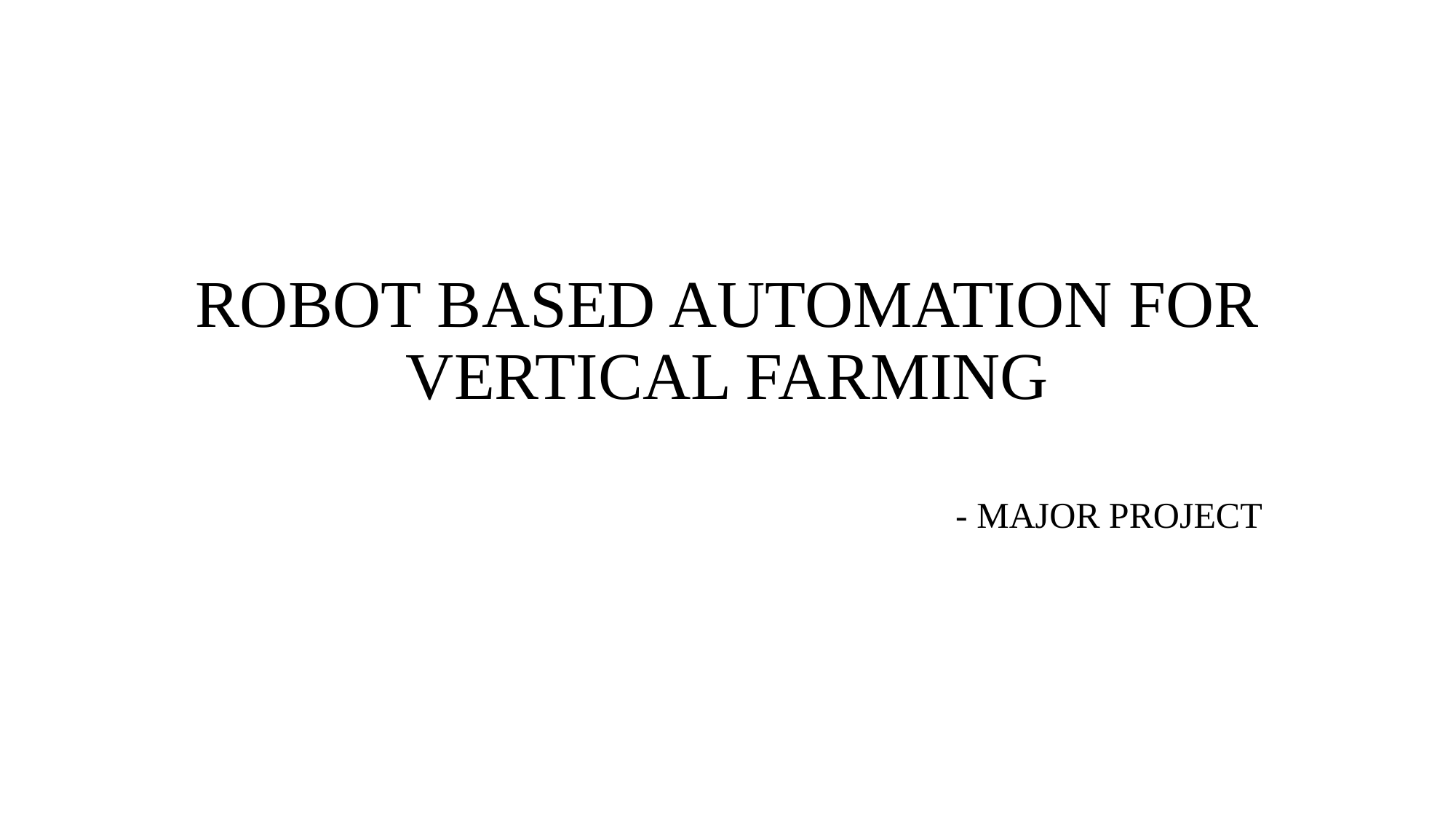

# ROBOT BASED AUTOMATION FOR VERTICAL FARMING
- MAJOR PROJECT